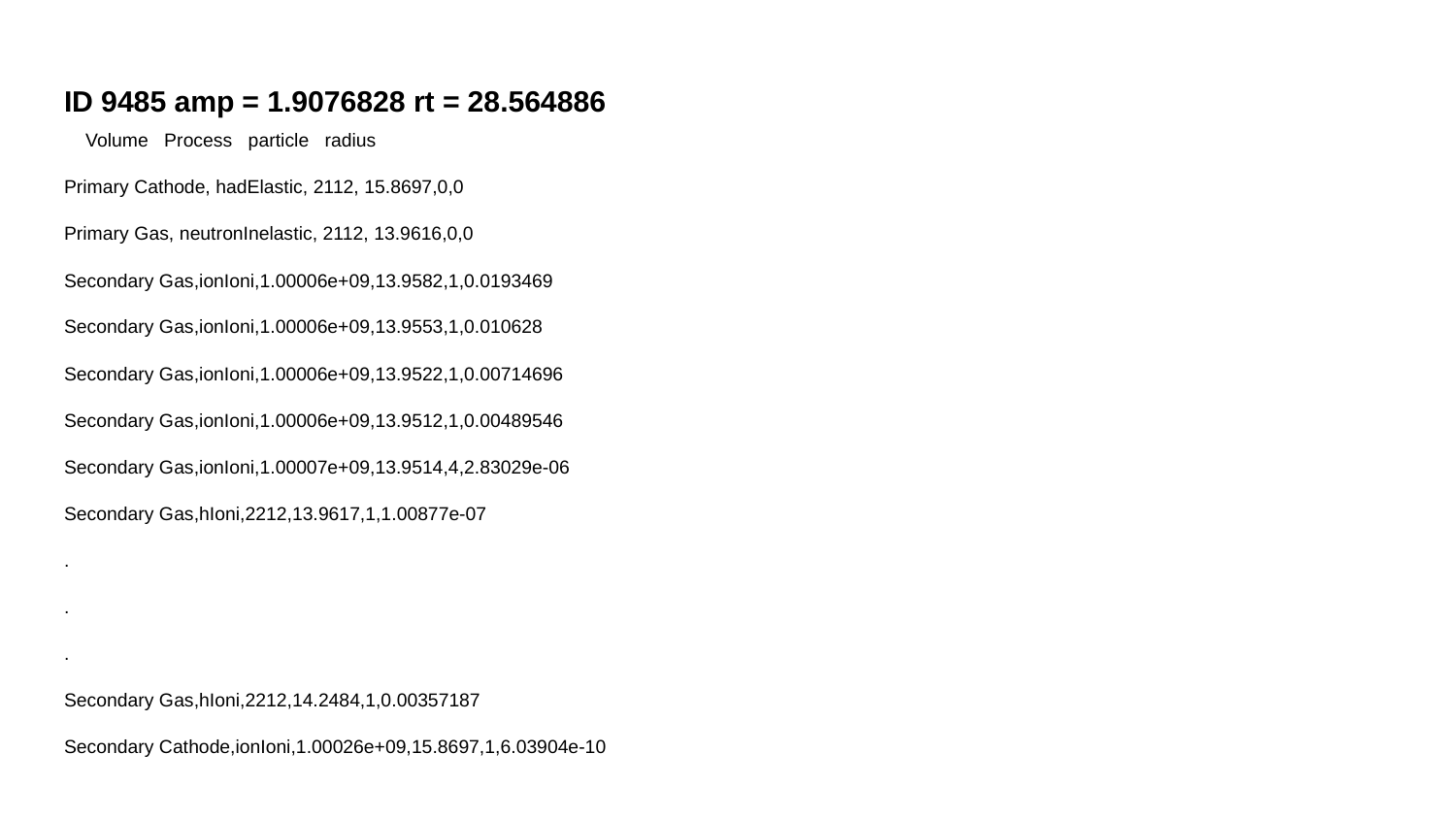

ID 9485 amp = 1.9076828 rt = 28.564886
    Volume   Process   particle   radius
Primary Cathode, hadElastic, 2112, 15.8697,0,0
Primary Gas, neutronInelastic, 2112, 13.9616,0,0
Secondary Gas,ionIoni,1.00006e+09,13.9582,1,0.0193469
Secondary Gas,ionIoni,1.00006e+09,13.9553,1,0.010628
Secondary Gas,ionIoni,1.00006e+09,13.9522,1,0.00714696
Secondary Gas,ionIoni,1.00006e+09,13.9512,1,0.00489546
Secondary Gas,ionIoni,1.00007e+09,13.9514,4,2.83029e-06
Secondary Gas,hIoni,2212,13.9617,1,1.00877e-07
.
.
.
Secondary Gas,hIoni,2212,14.2484,1,0.00357187
Secondary Cathode,ionIoni,1.00026e+09,15.8697,1,6.03904e-10